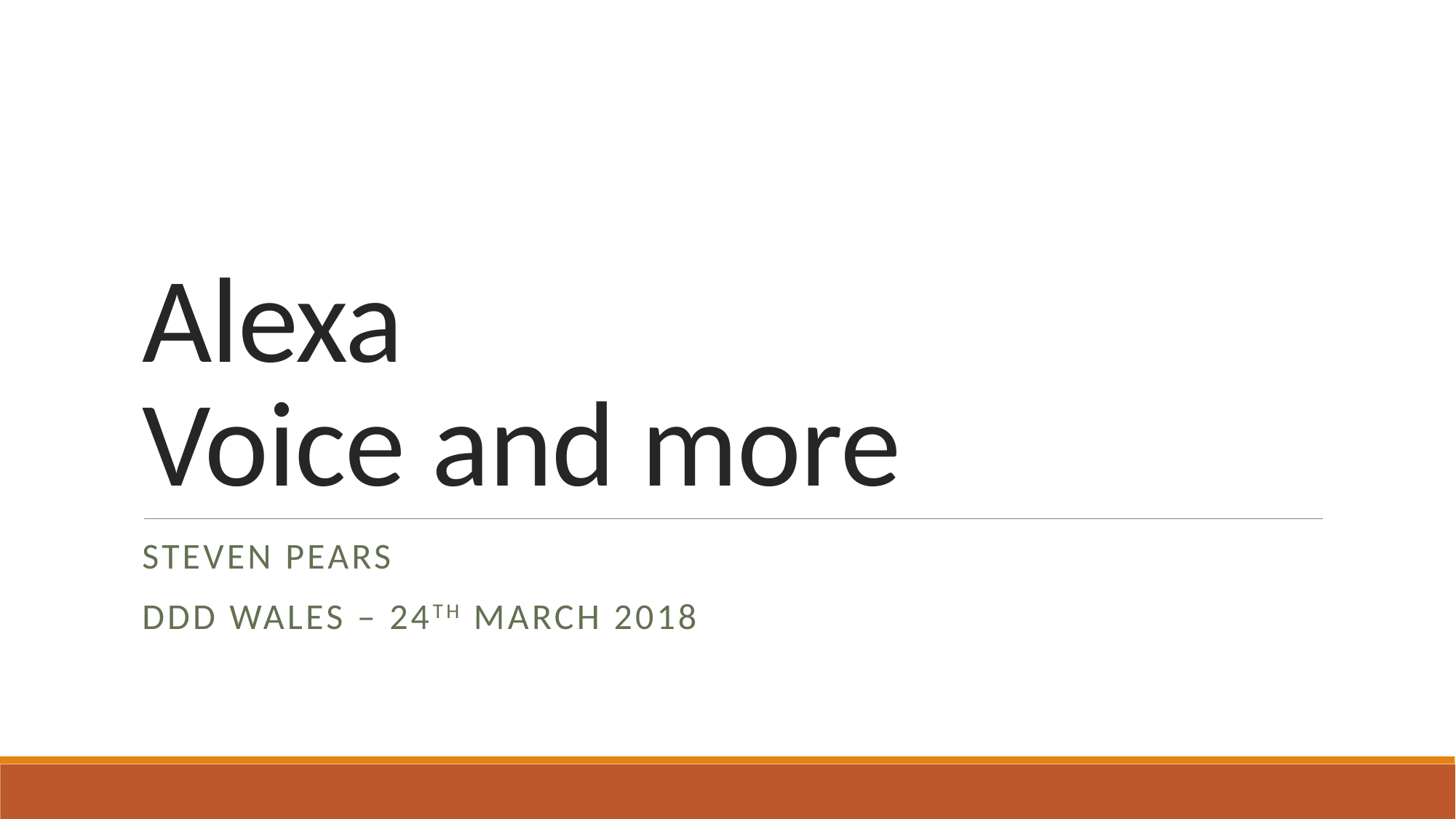

# Alexa Voice and more
Steven Pears
DDD Wales – 24th March 2018